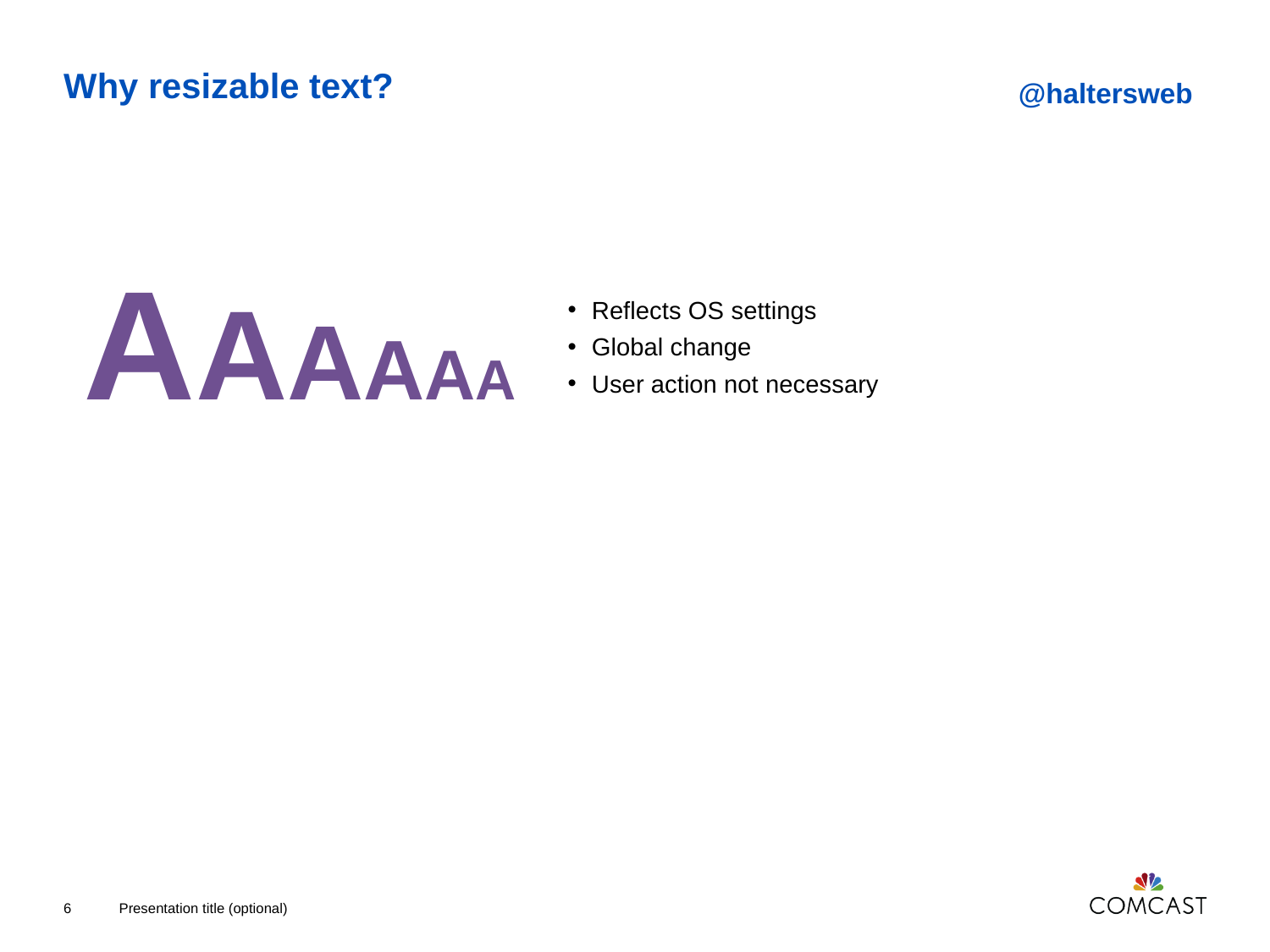

@haltersweb
# Why resizable text?
AAAAAA
Reflects OS settings
Global change
User action not necessary
6
Presentation title (optional)